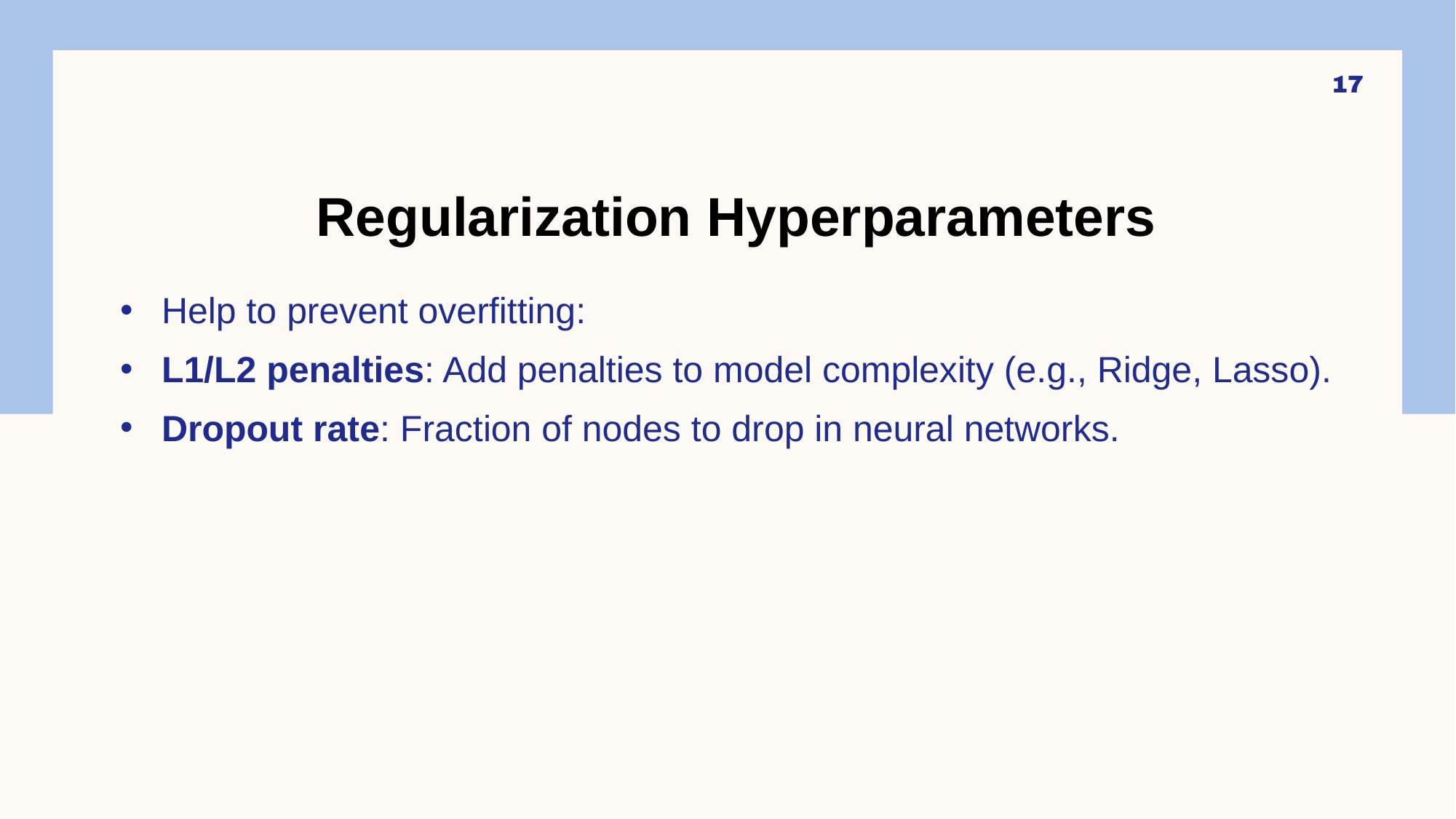

17
# Regularization Hyperparameters
Help to prevent overfitting:
L1/L2 penalties: Add penalties to model complexity (e.g., Ridge, Lasso).
Dropout rate: Fraction of nodes to drop in neural networks.